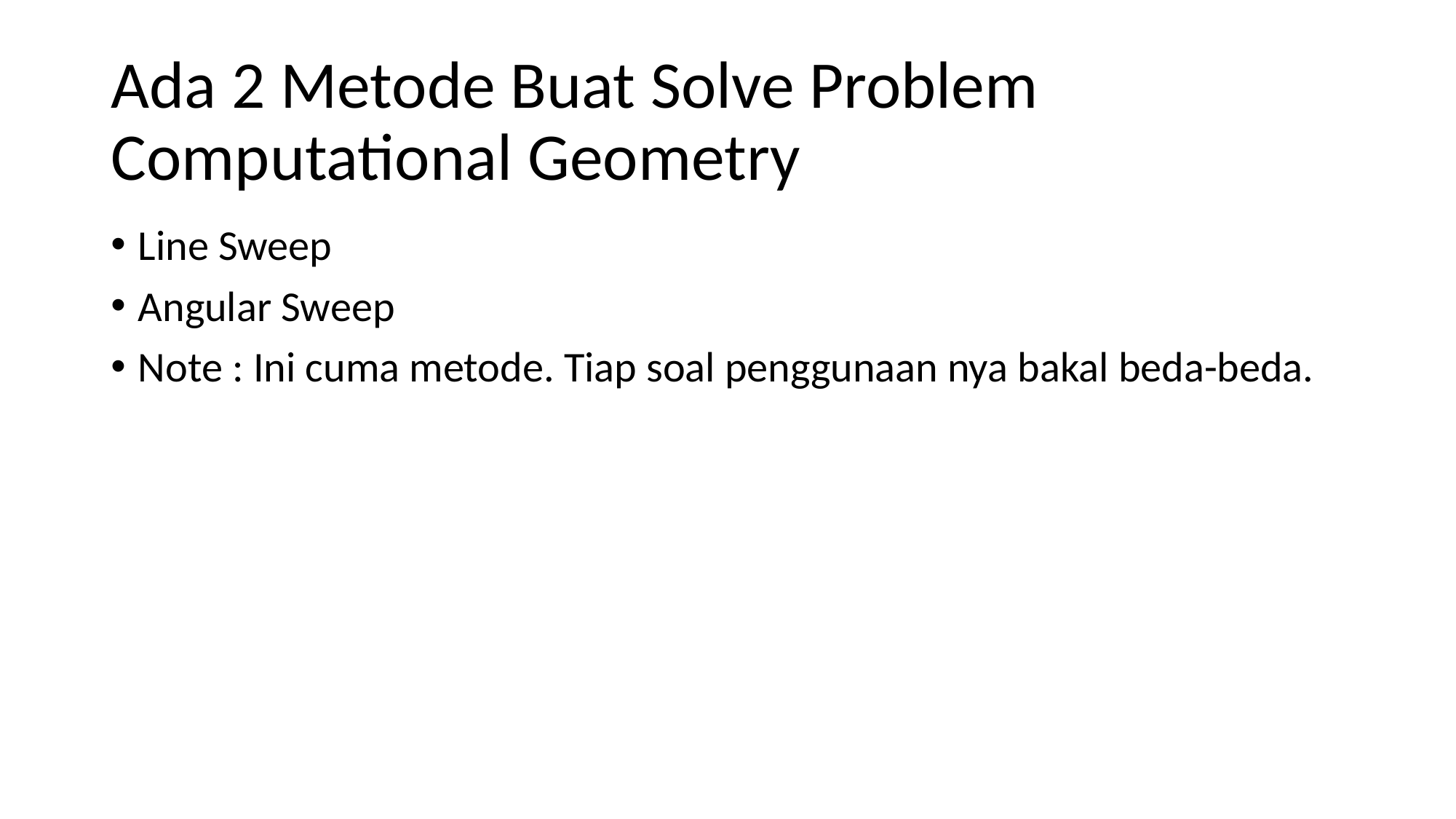

# Ada 2 Metode Buat Solve Problem Computational Geometry
Line Sweep
Angular Sweep
Note : Ini cuma metode. Tiap soal penggunaan nya bakal beda-beda.